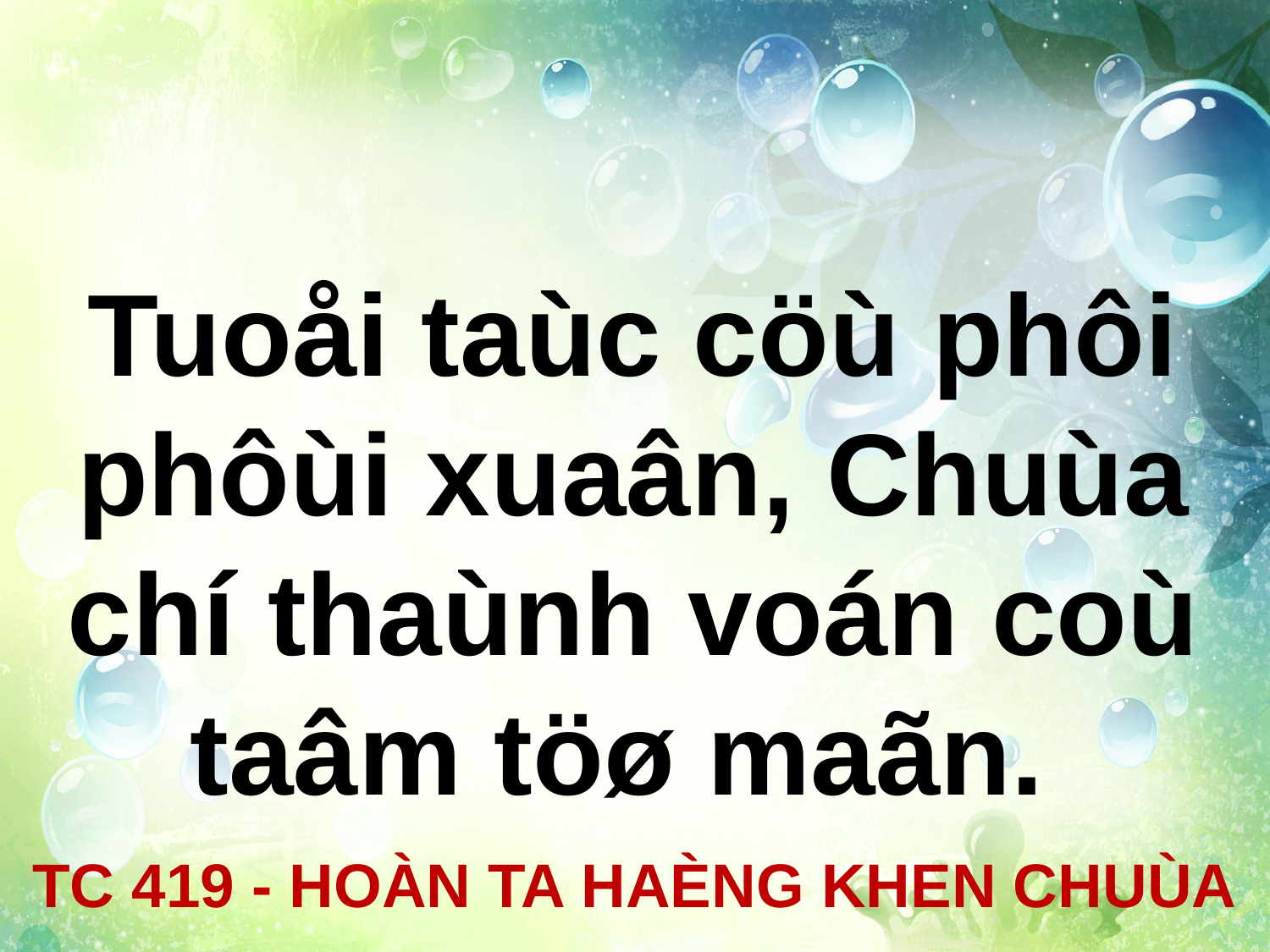

Tuoåi taùc cöù phôi phôùi xuaân, Chuùa chí thaùnh voán coù taâm töø maãn.
TC 419 - HOÀN TA HAÈNG KHEN CHUÙA